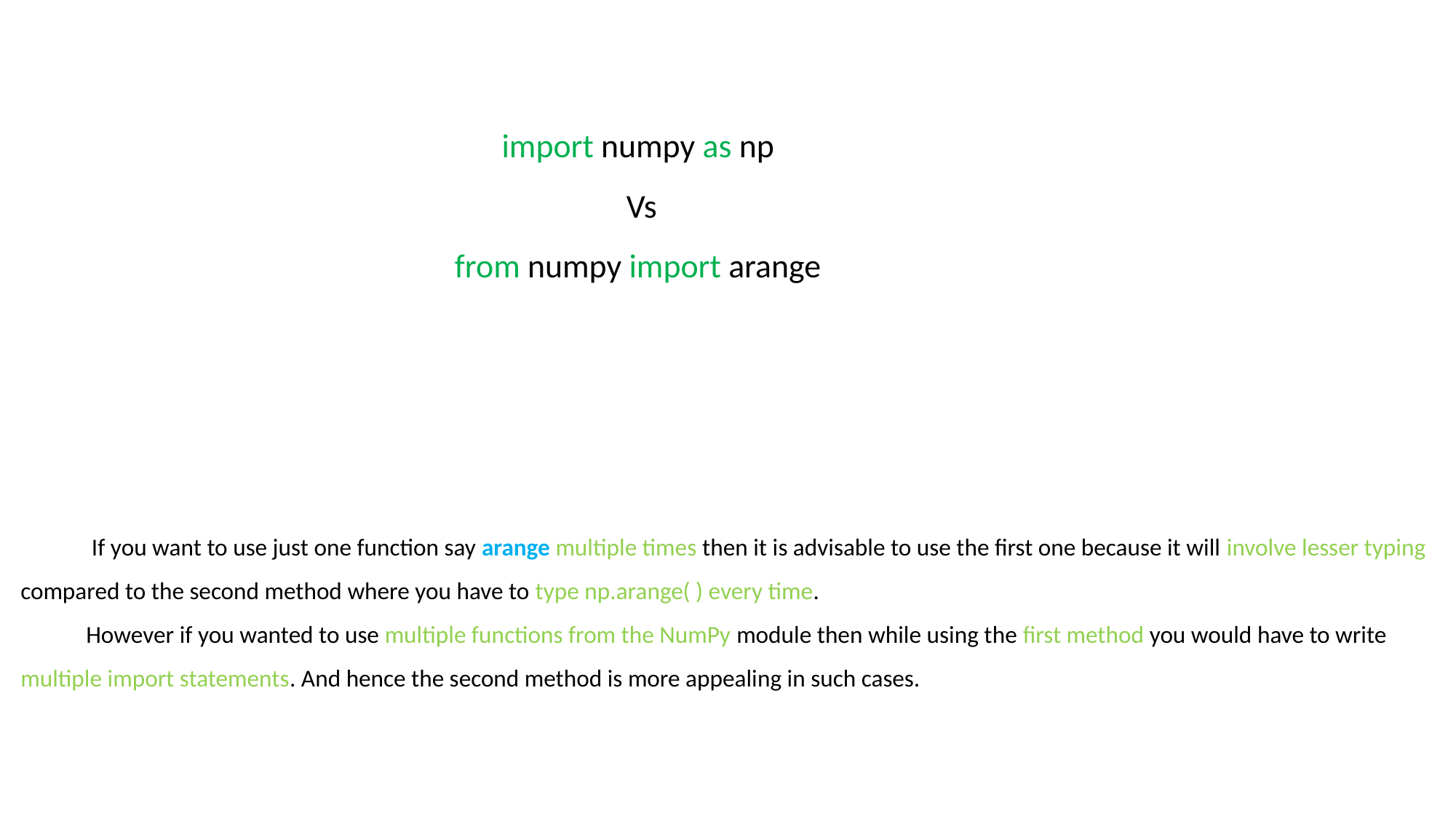

import numpy as np
 Vs
from numpy import arange
             If you want to use just one function say arange multiple times then it is advisable to use the first one because it will involve lesser typing compared to the second method where you have to type np.arange( ) every time.
            However if you wanted to use multiple functions from the NumPy module then while using the first method you would have to write multiple import statements. And hence the second method is more appealing in such cases.